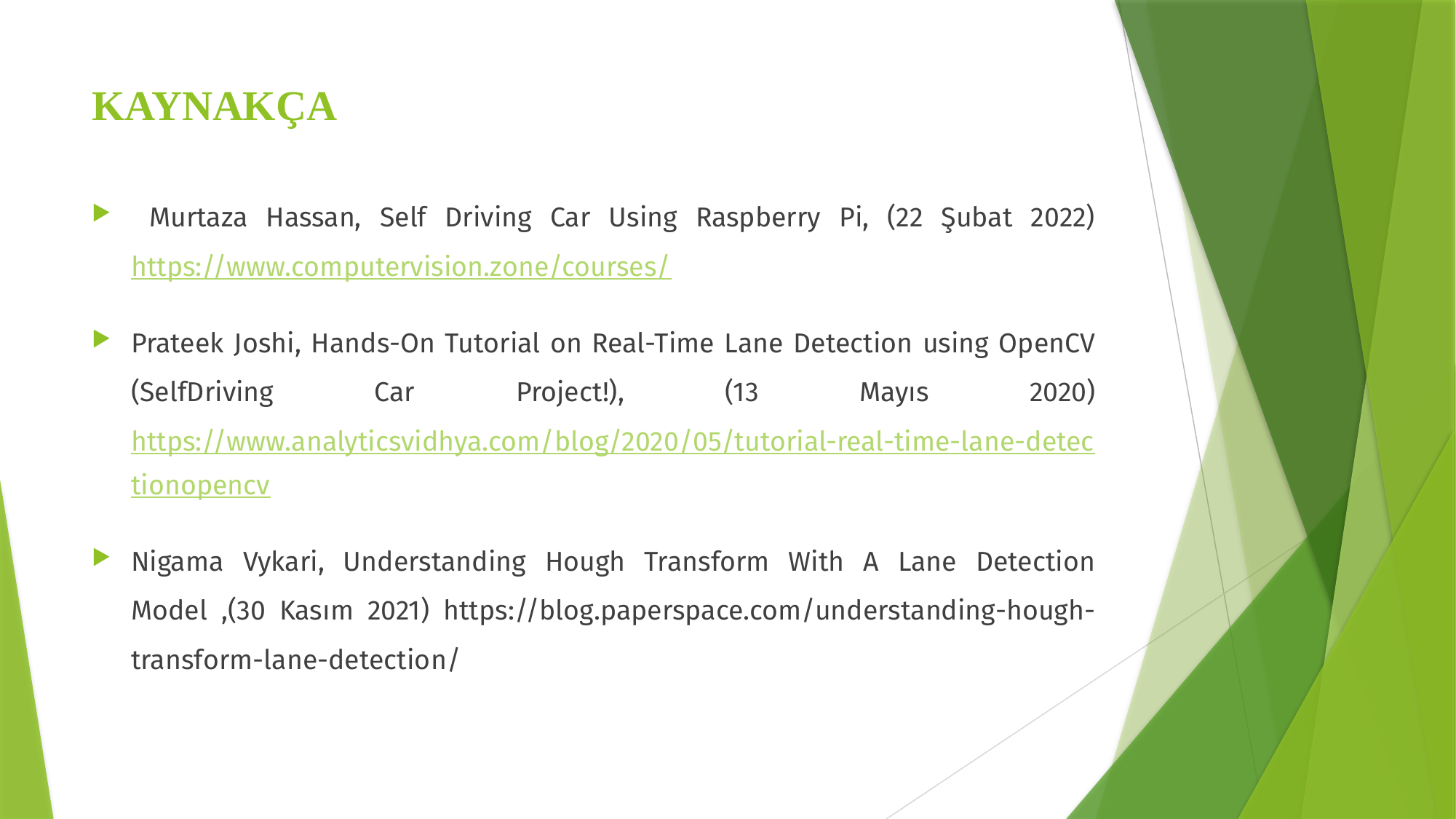

# KAYNAKÇA
 Murtaza Hassan, Self Driving Car Using Raspberry Pi, (22 Şubat 2022) https://www.computervision.zone/courses/
Prateek Joshi, Hands-On Tutorial on Real-Time Lane Detection using OpenCV (SelfDriving Car Project!), (13 Mayıs 2020) https://www.analyticsvidhya.com/blog/2020/05/tutorial-real-time-lane-detectionopencv
Nigama Vykari, Understanding Hough Transform With A Lane Detection Model ,(30 Kasım 2021) https://blog.paperspace.com/understanding-hough-transform-lane-detection/